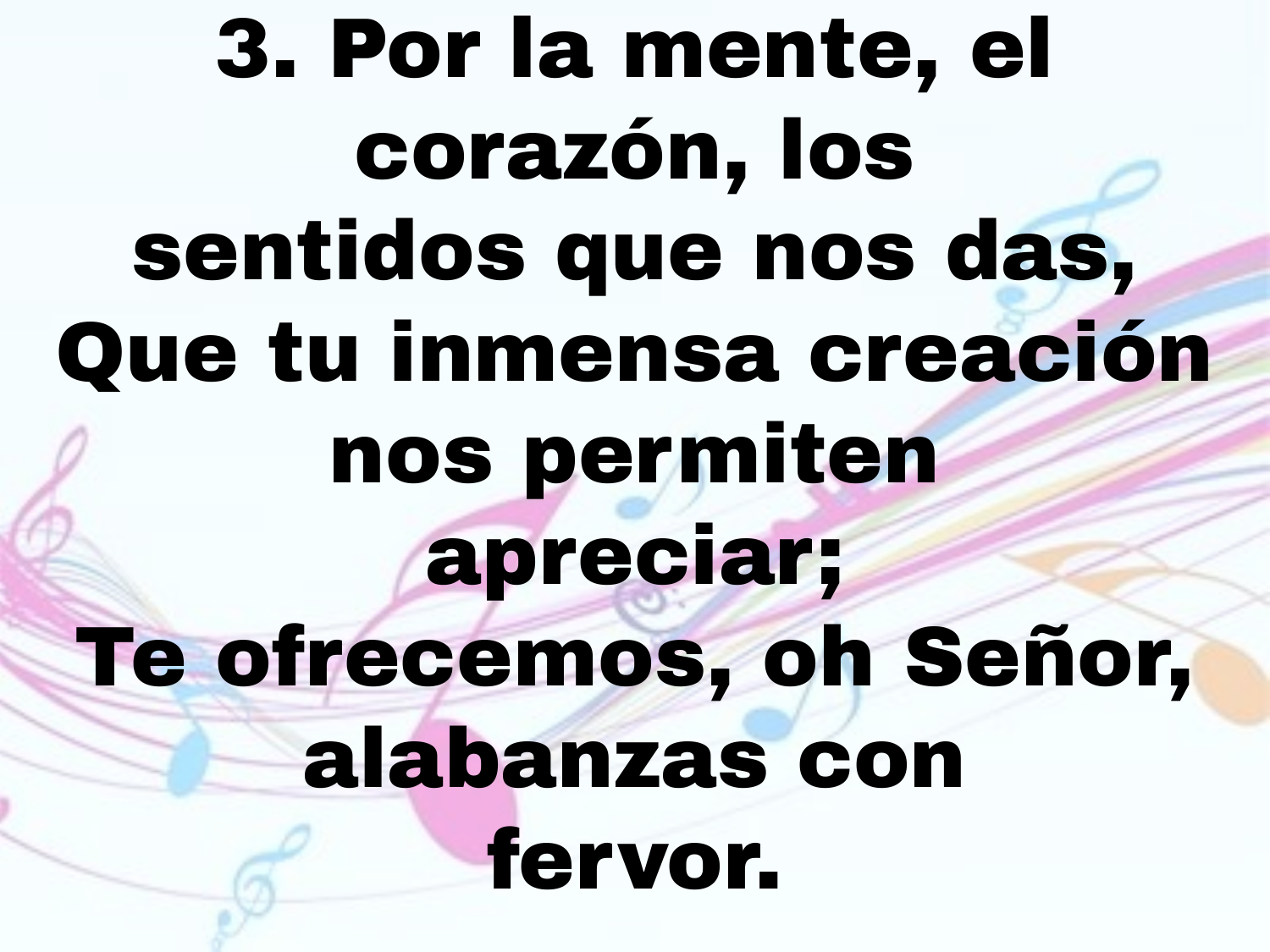

3. Por la mente, el corazón, los
sentidos que nos das,
Que tu inmensa creación nos permiten
apreciar;
Te ofrecemos, oh Señor, alabanzas con
fervor.